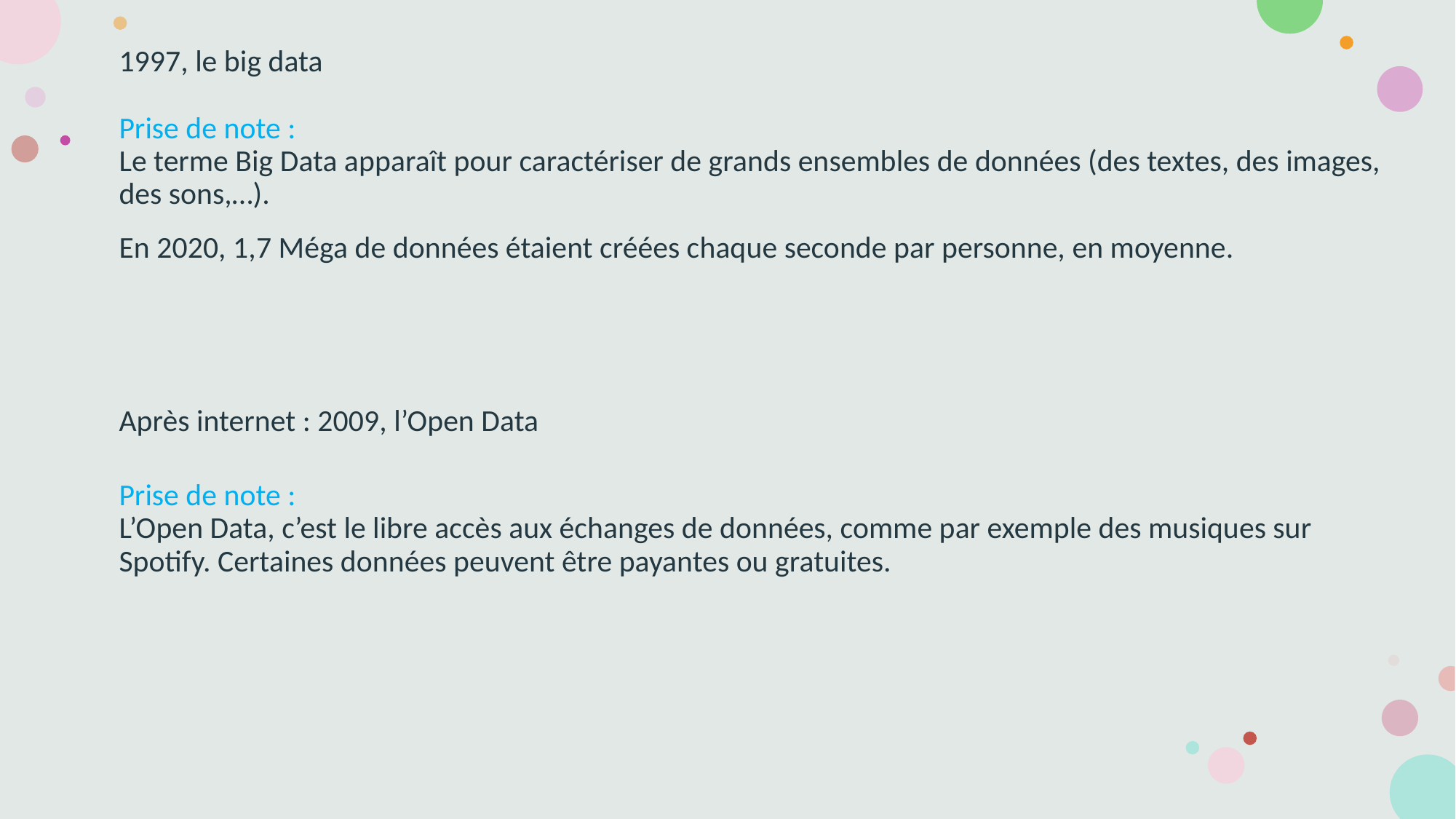

1997, le big data
Prise de note :
Le terme Big Data apparaît pour caractériser de grands ensembles de données (des textes, des images, des sons,…).
En 2020, 1,7 Méga de données étaient créées chaque seconde par personne, en moyenne.
Après internet : 2009, l’Open Data
Prise de note :
L’Open Data, c’est le libre accès aux échanges de données, comme par exemple des musiques sur Spotify. Certaines données peuvent être payantes ou gratuites.